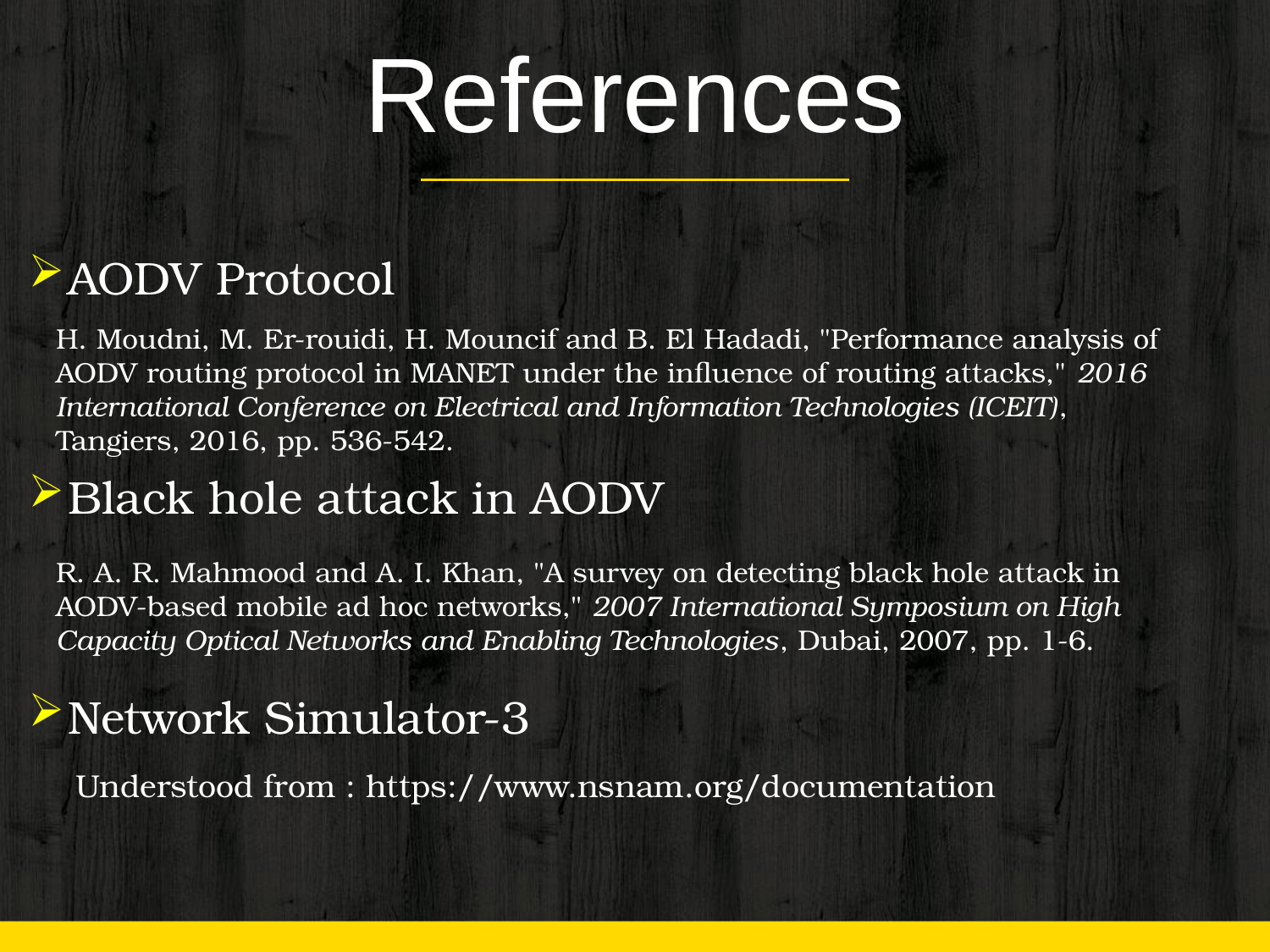

# References
AODV Protocol

Black hole attack in AODV

Network Simulator-3

H. Moudni, M. Er-rouidi, H. Mouncif and B. El Hadadi, "Performance analysis of AODV routing protocol in MANET under the influence of routing attacks," 2016
International Conference on Electrical and Information Technologies (ICEIT), Tangiers, 2016, pp. 536-542.

R. A. R. Mahmood and A. I. Khan, "A survey on detecting black hole attack in AODV-based mobile ad hoc networks," 2007 International Symposium on High Capacity Optical Networks and Enabling Technologies, Dubai, 2007, pp. 1-6.
Understood from : https://www.nsnam.org/documentation